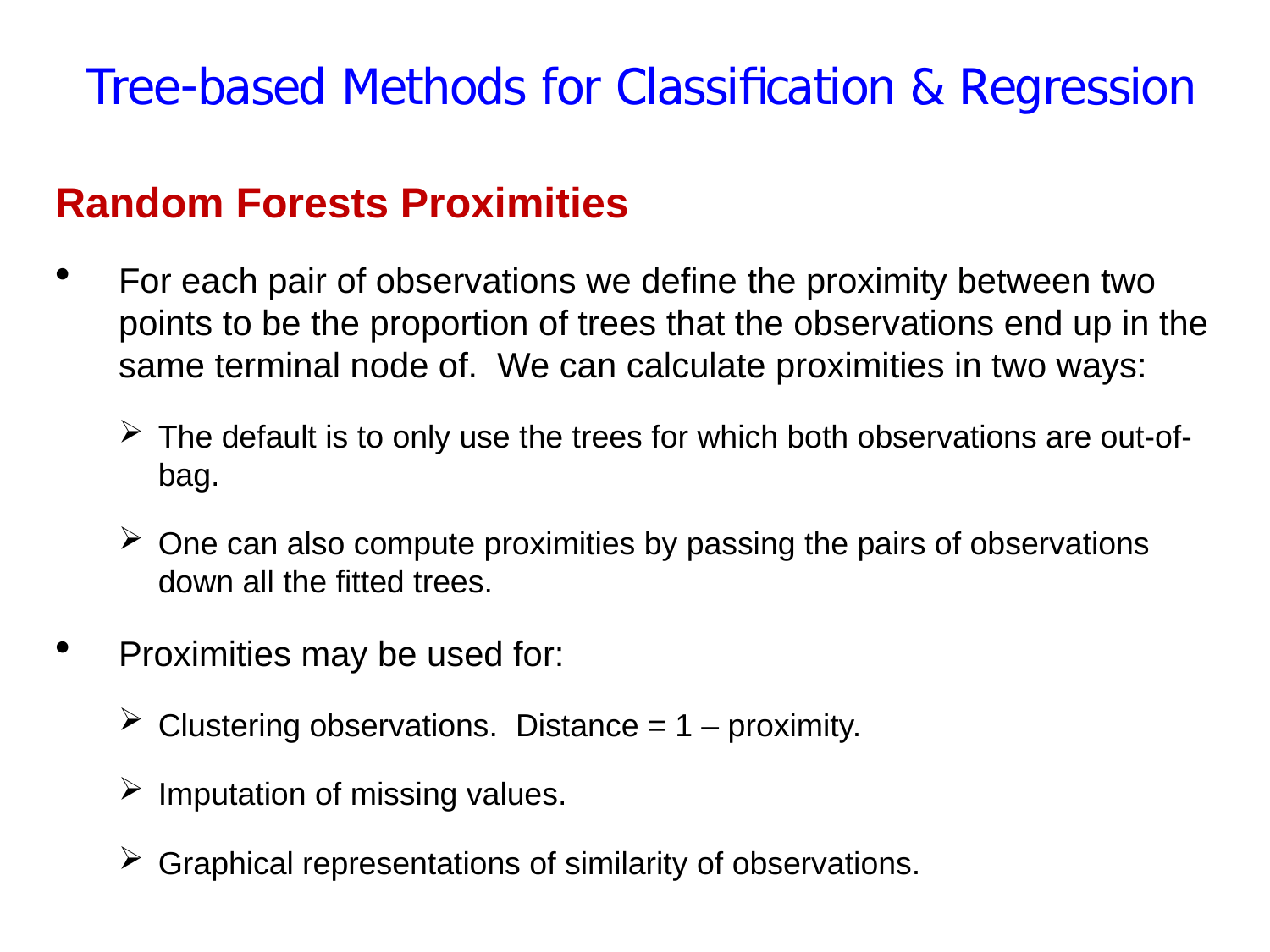

# Tree-based Methods for Classification & Regression
Random Forests Proximities

For each pair of observations we define the proximity between two points to be the proportion of trees that the observations end up in the same terminal node of.  We can calculate proximities in two ways:

The default is to only use the trees for which both observations are out-of-bag.

One can also compute proximities by passing the pairs of observations down all the fitted trees.

Proximities may be used for:

Clustering observations.  Distance = 1 – proximity.

Imputation of missing values.

Graphical representations of similarity of observations.